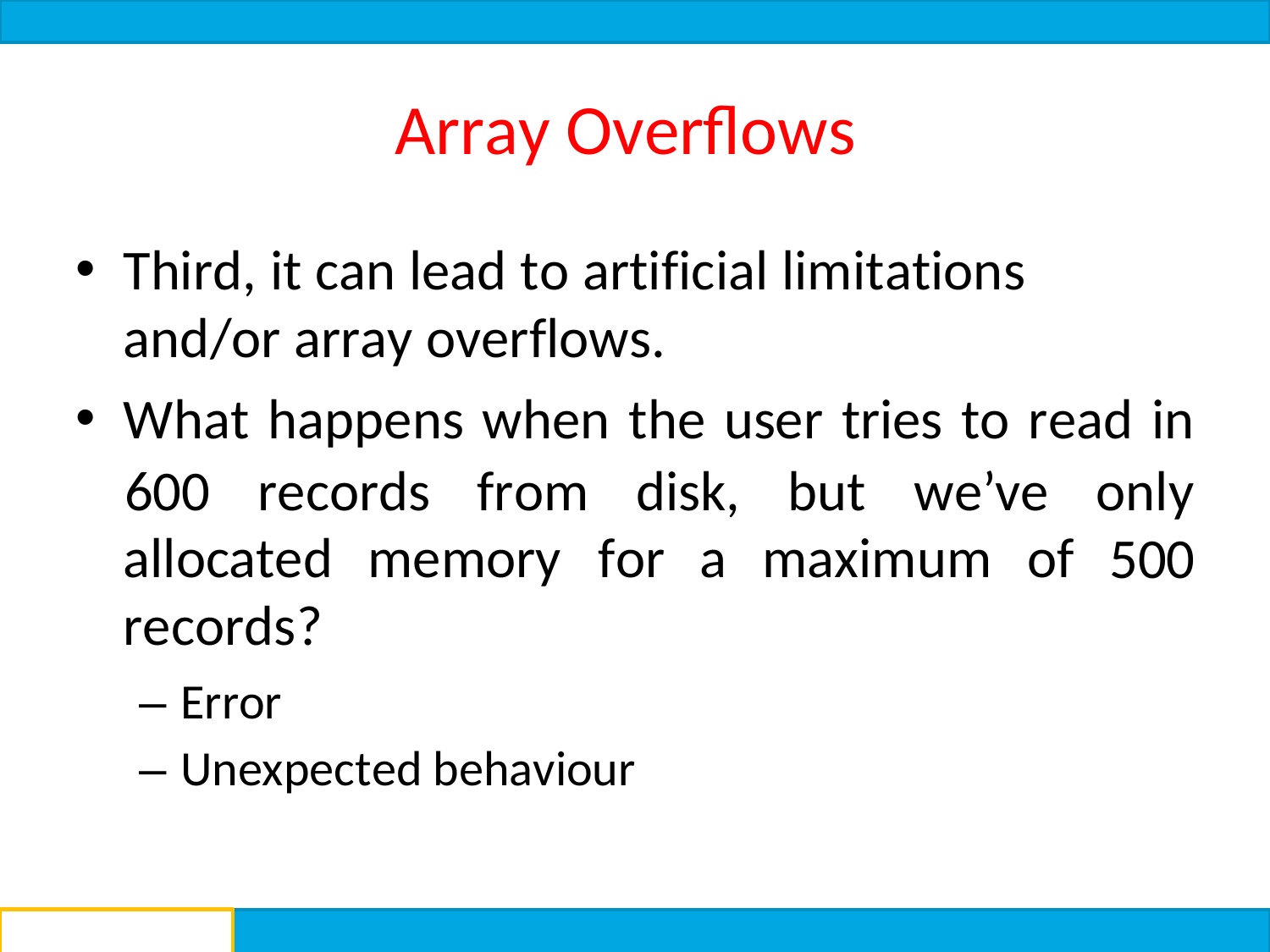

# Array Overflows
Third, it can lead to artificial limitations and/or array overflows.
What happens when the user tries to read in
600	records	from	disk,	but	we’ve	only
500
allocated records?
– Error
memory	for	a	maximum	of
– Unexpected behaviour